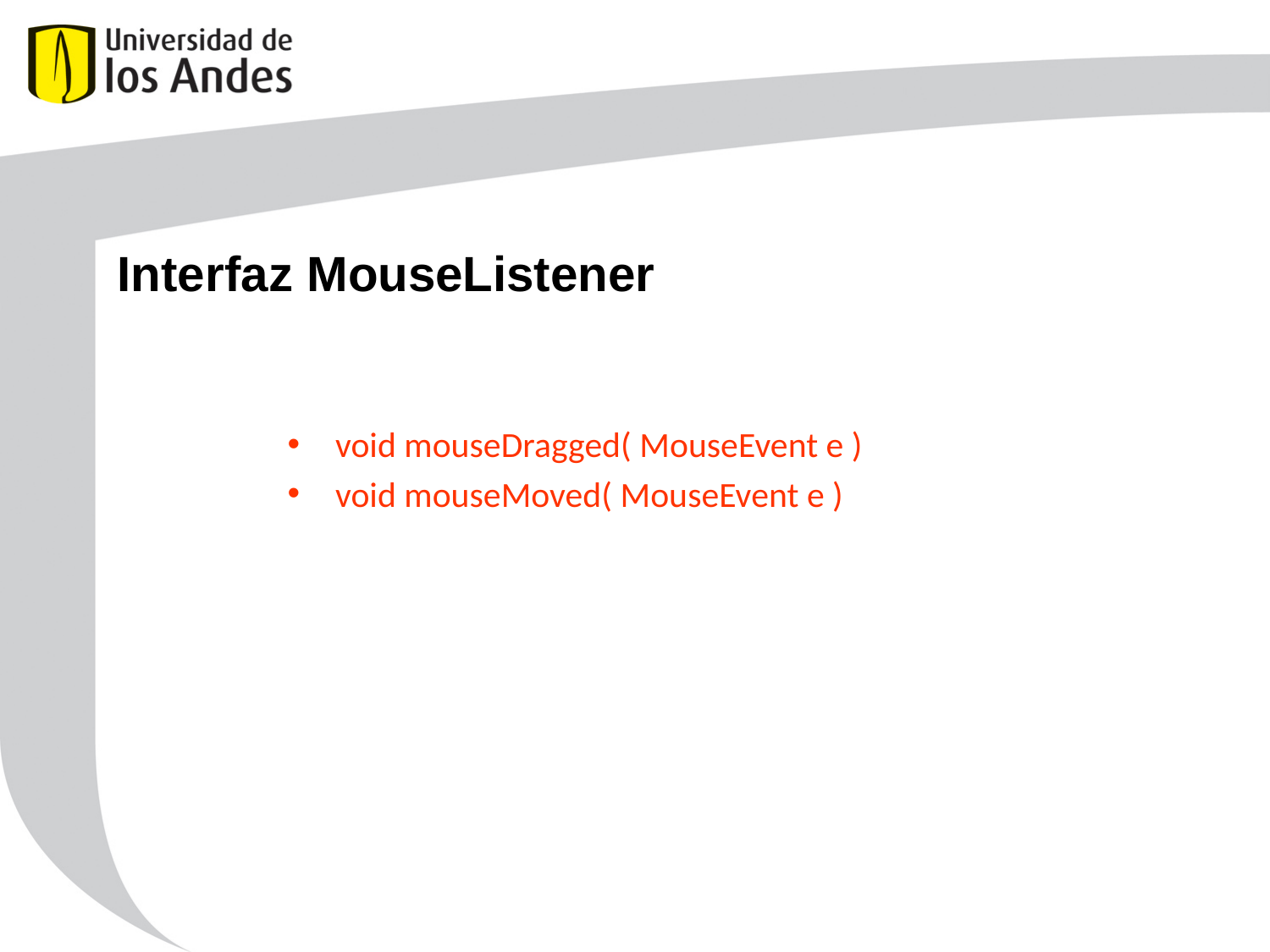

Interfaz MouseListener
void mouseDragged( MouseEvent e )
void mouseMoved( MouseEvent e )